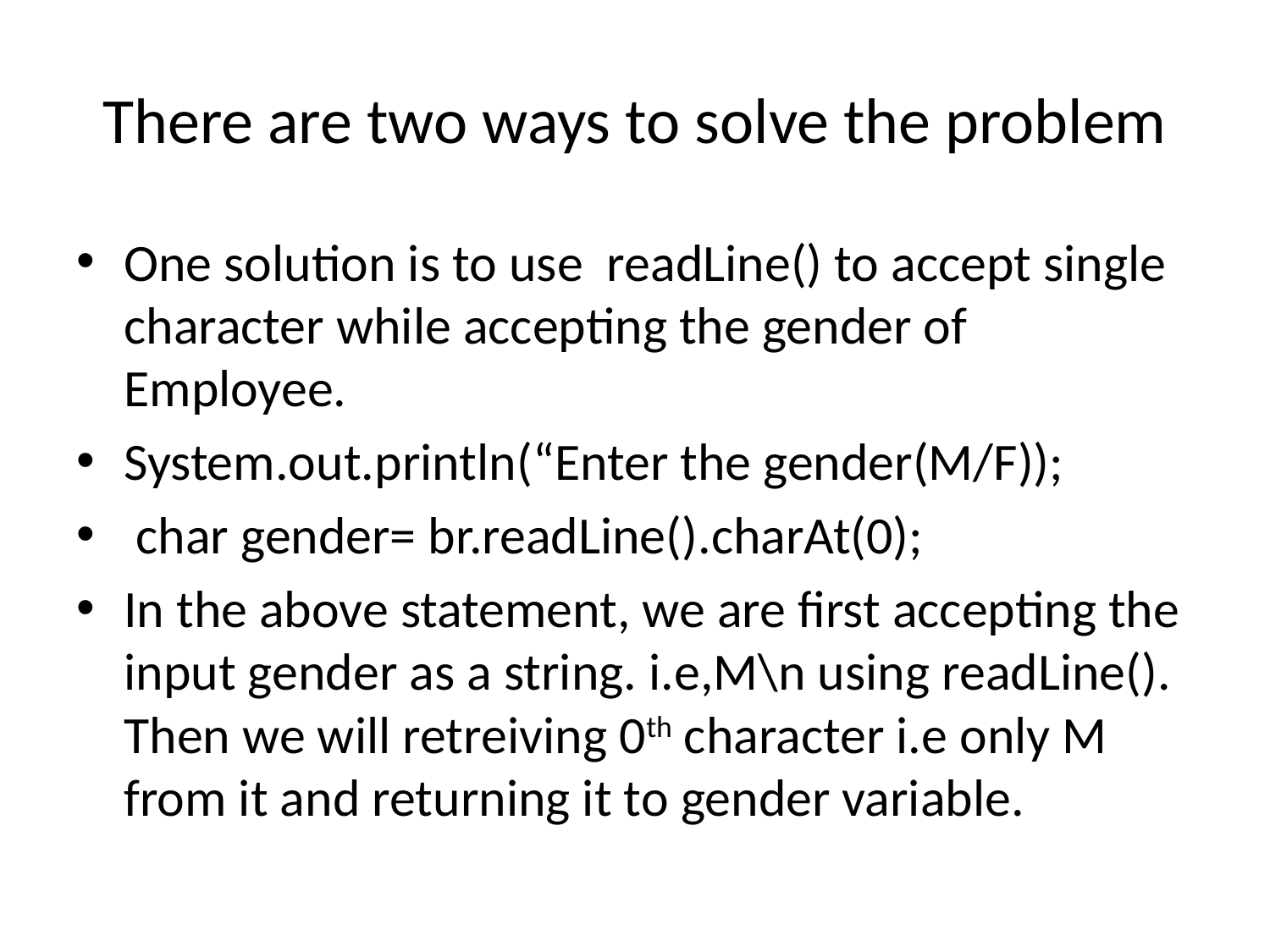

# There are two ways to solve the problem
One solution is to use  readLine() to accept single character while accepting the gender of Employee.
System.out.println(“Enter the gender(M/F));
 char gender= br.readLine().charAt(0);
In the above statement, we are first accepting the input gender as a string. i.e,M\n using readLine(). Then we will retreiving 0th character i.e only M from it and returning it to gender variable.